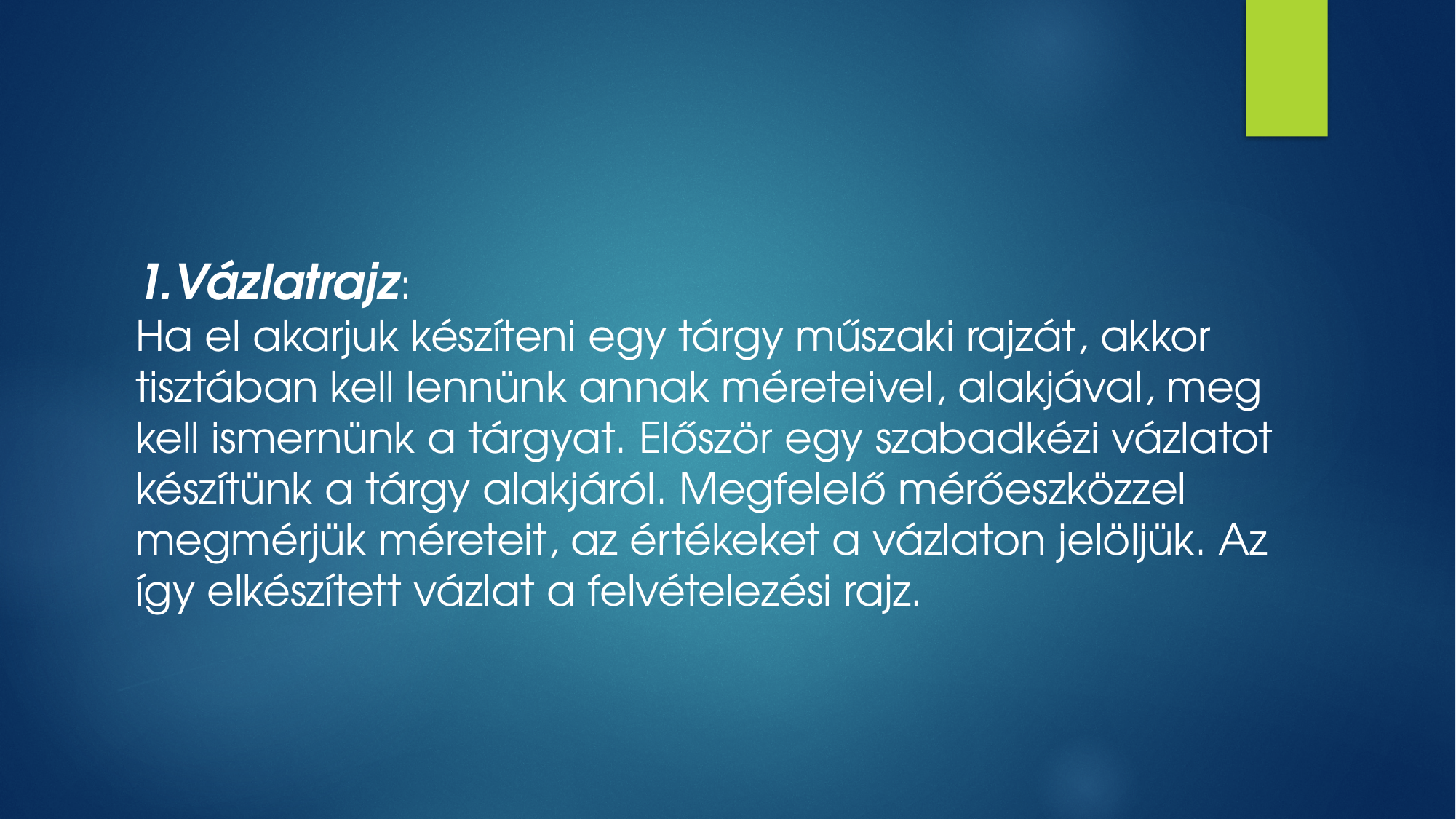

1.Vázlatrajz:
Ha el akarjuk készíteni egy tárgy műszaki rajzát, akkor tisztában kell lennünk annak méreteivel, alakjával, meg kell ismernünk a tárgyat. Először egy szabadkézi vázlatot készítünk a tárgy alakjáról. Megfelelő mérőeszközzel megmérjük méreteit, az értékeket a vázlaton jelöljük. Az így elkészített vázlat a felvételezési rajz.